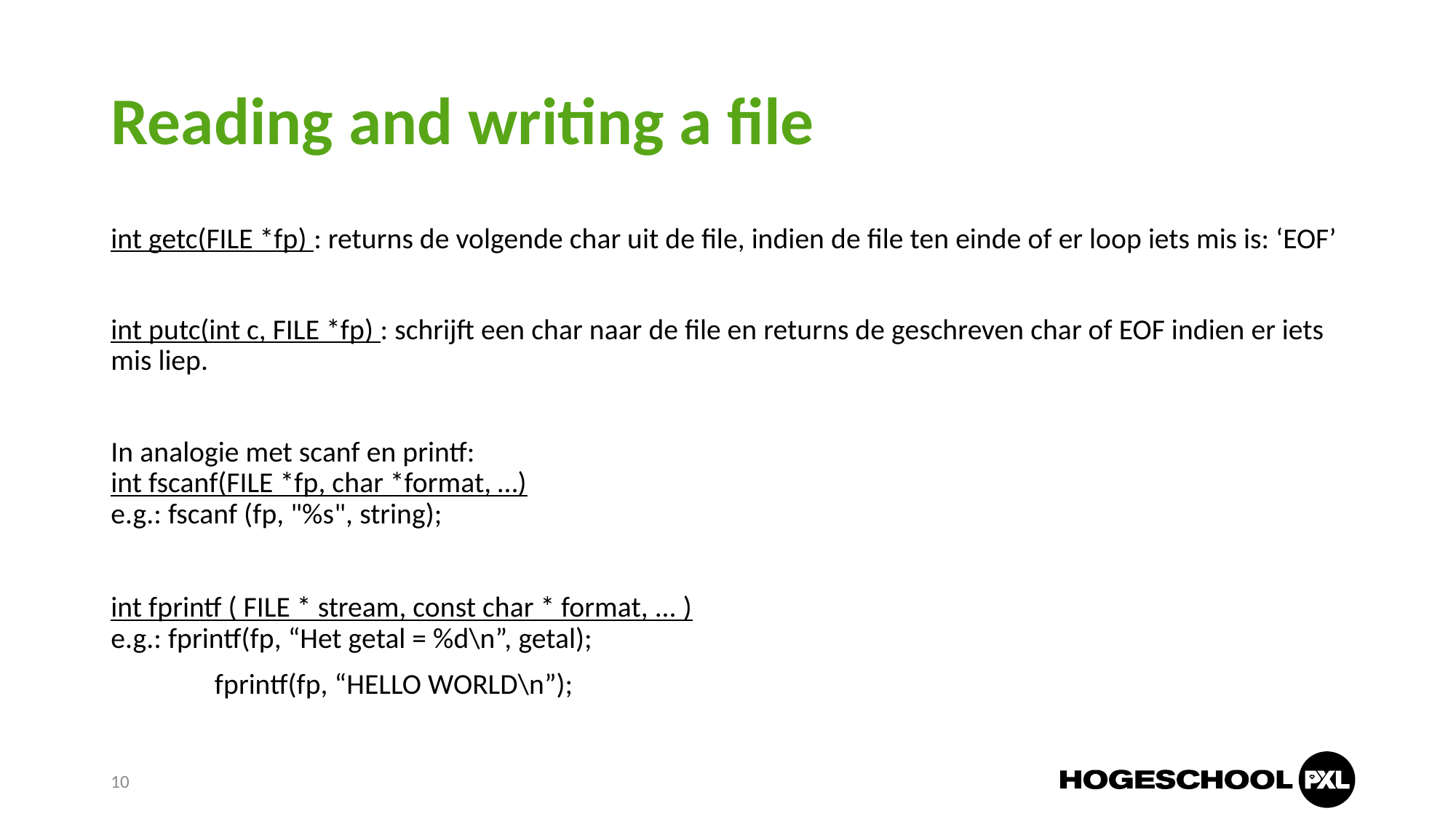

# Reading and writing a file
int getc(FILE *fp) : returns de volgende char uit de file, indien de file ten einde of er loop iets mis is: ‘EOF’

int putc(int c, FILE *fp) : schrijft een char naar de file en returns de geschreven char of EOF indien er iets mis liep.

In analogie met scanf en printf:
int fscanf(FILE *fp, char *format, …)
e.g.: fscanf (fp, "%s", string);
int fprintf ( FILE * stream, const char * format, ... )
e.g.: fprintf(fp, “Het getal = %d\n”, getal);
	fprintf(fp, “HELLO WORLD\n”);
10